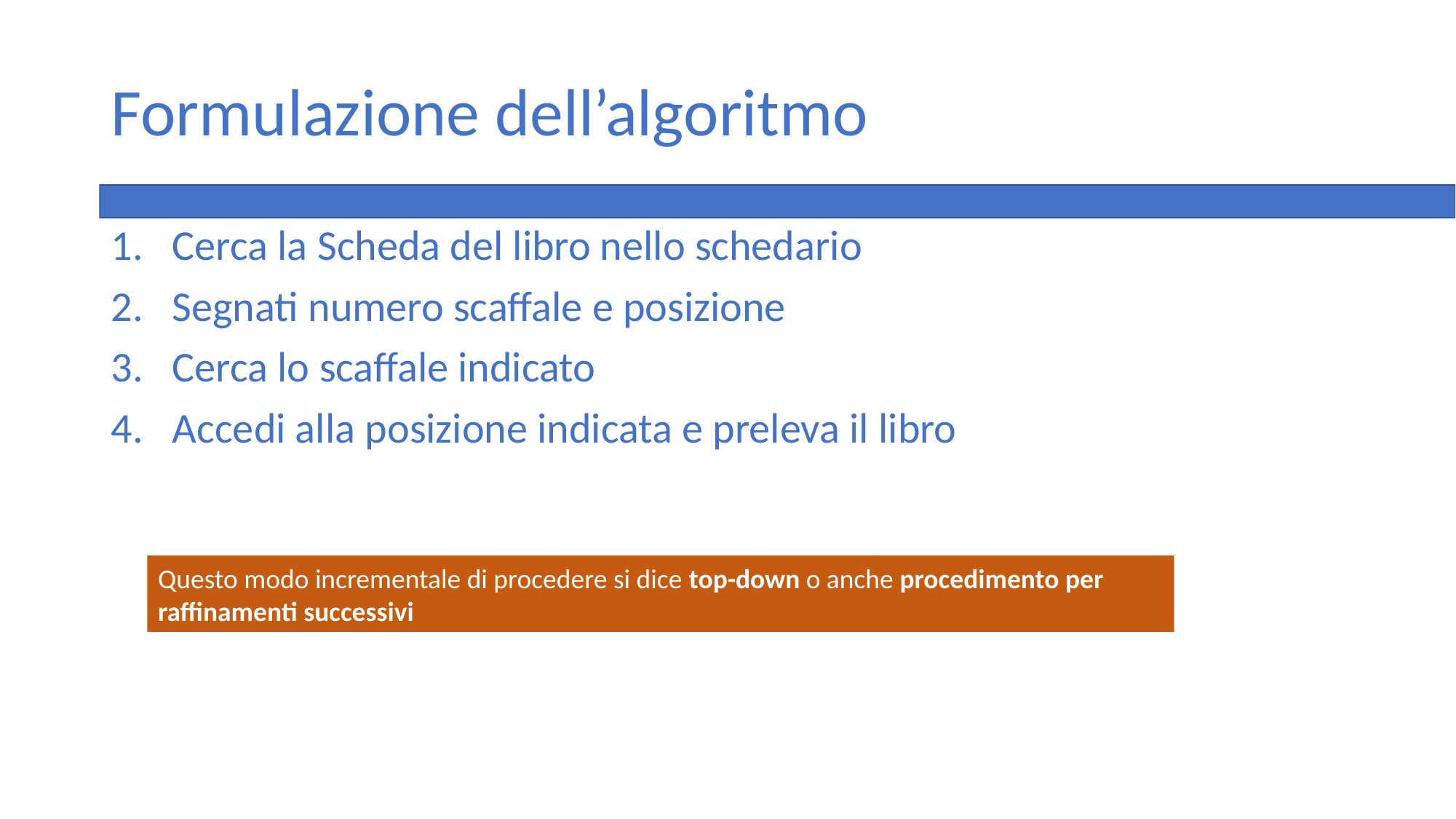

# Formulazione dell’algoritmo
Cerca la Scheda del libro nello schedario
Segnati numero scaffale e posizione
Cerca lo scaffale indicato
Accedi alla posizione indicata e preleva il libro

Questo modo incrementale di procedere si dice top-down o anche procedimento per raffinamenti successivi